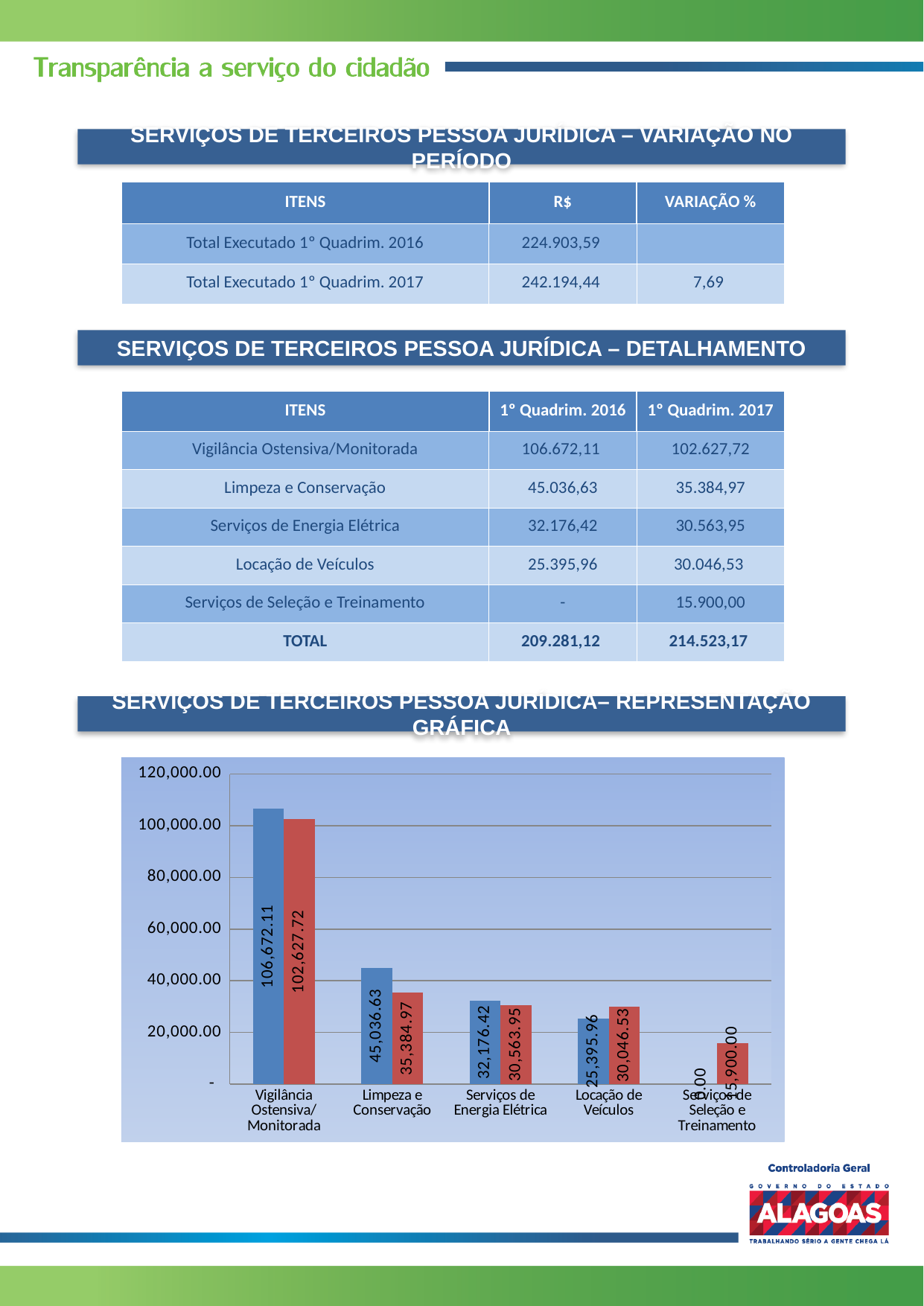

SERVIÇOS DE TERCEIROS PESSOA JURÍDICA – VARIAÇÃO NO PERÍODO
| ITENS | R$ | VARIAÇÃO % |
| --- | --- | --- |
| Total Executado 1º Quadrim. 2016 | 224.903,59 |  |
| Total Executado 1º Quadrim. 2017 | 242.194,44 | 7,69 |
SERVIÇOS DE TERCEIROS PESSOA JURÍDICA – DETALHAMENTO
| ITENS | 1º Quadrim. 2016 | 1º Quadrim. 2017 |
| --- | --- | --- |
| Vigilância Ostensiva/Monitorada | 106.672,11 | 102.627,72 |
| Limpeza e Conservação | 45.036,63 | 35.384,97 |
| Serviços de Energia Elétrica | 32.176,42 | 30.563,95 |
| Locação de Veículos | 25.395,96 | 30.046,53 |
| Serviços de Seleção e Treinamento | - | 15.900,00 |
| TOTAL | 209.281,12 | 214.523,17 |
SERVIÇOS DE TERCEIROS PESSOA JURÍDICA– REPRESENTAÇÃO GRÁFICA

### Chart

| Category |  |  |
|---|---|---|
| Vigilância Ostensiva/Monitorada | 106672.11 | 102627.72 |
| Limpeza e Conservação | 45036.63 | 35384.97 |
| Serviços de Energia Elétrica | 32176.420000000002 | 30563.95 |
| Locação de Veículos | 25395.960000000003 | 30046.53 |
| Serviços de Seleção e Treinamento | 0.0 | 15900.0 |